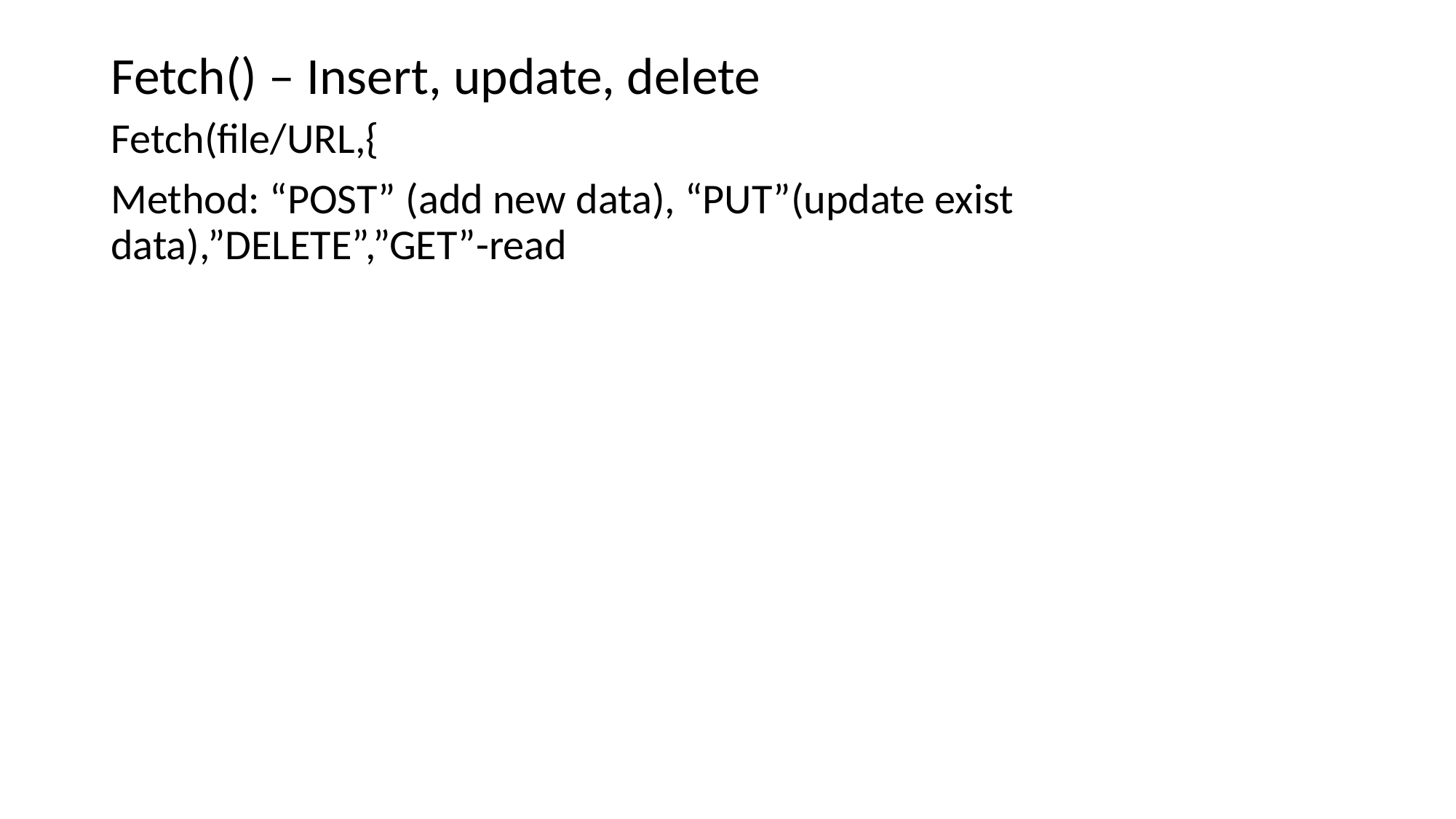

# Fetch() – Insert, update, delete
Fetch(file/URL,{
Method: “POST” (add new data), “PUT”(update exist data),”DELETE”,”GET”-read